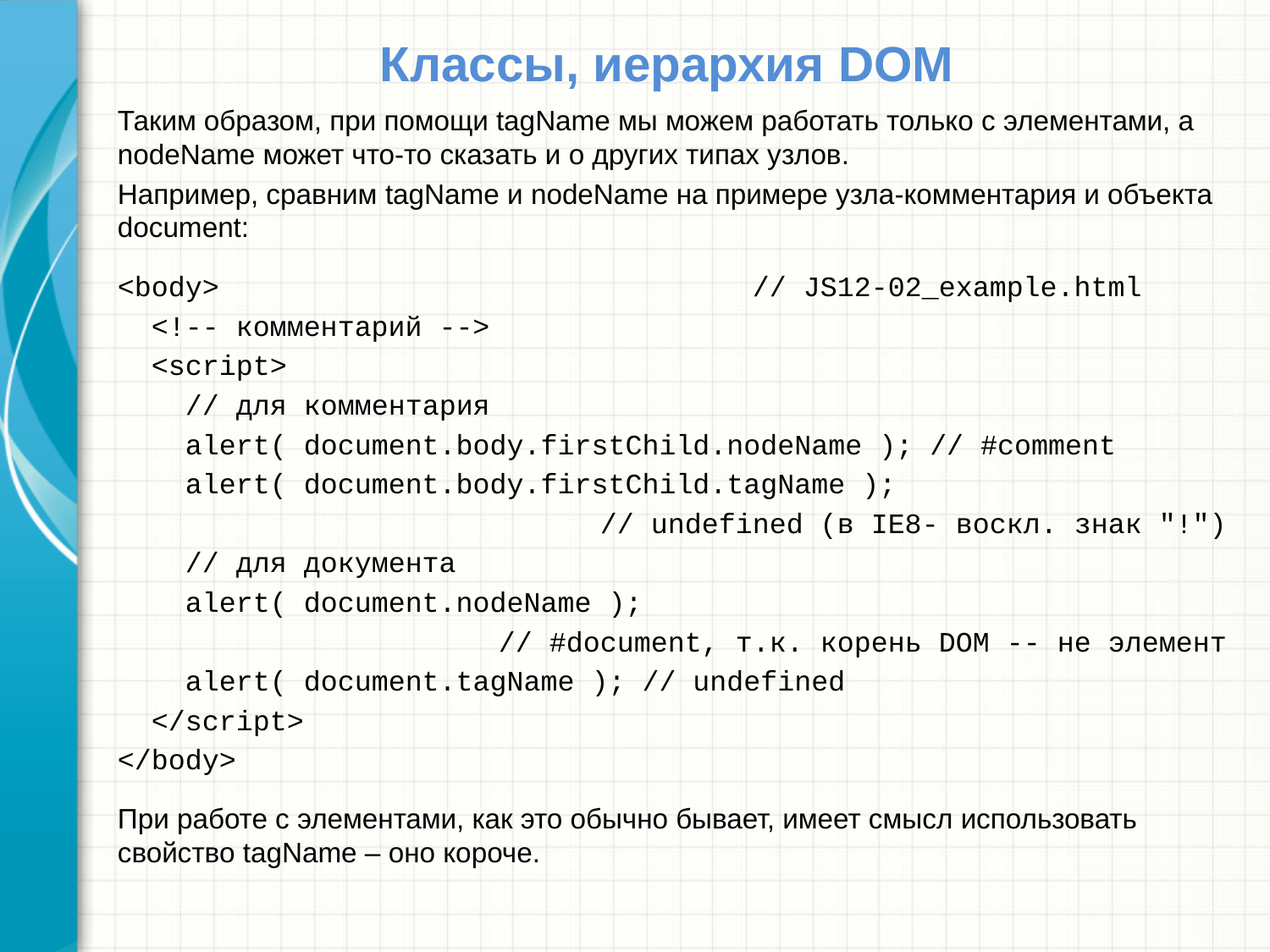

# Классы, иерархия DOM
Таким образом, при помощи tagName мы можем работать только с элементами, а nodeName может что-то сказать и о других типах узлов.
Например, сравним tagName и nodeName на примере узла-комментария и объекта document:

<body>					// JS12-02_example.html
  <!-- комментарий -->
  <script>
    // для комментария
    alert( document.body.firstChild.nodeName ); // #comment
    alert( document.body.firstChild.tagName );
			      // undefined (в IE8- воскл. знак "!")
    // для документа
    alert( document.nodeName );
			// #document, т.к. корень DOM -- не элемент
    alert( document.tagName ); // undefined
  </script>
</body>

При работе с элементами, как это обычно бывает, имеет смысл использовать свойство tagName – оно короче.